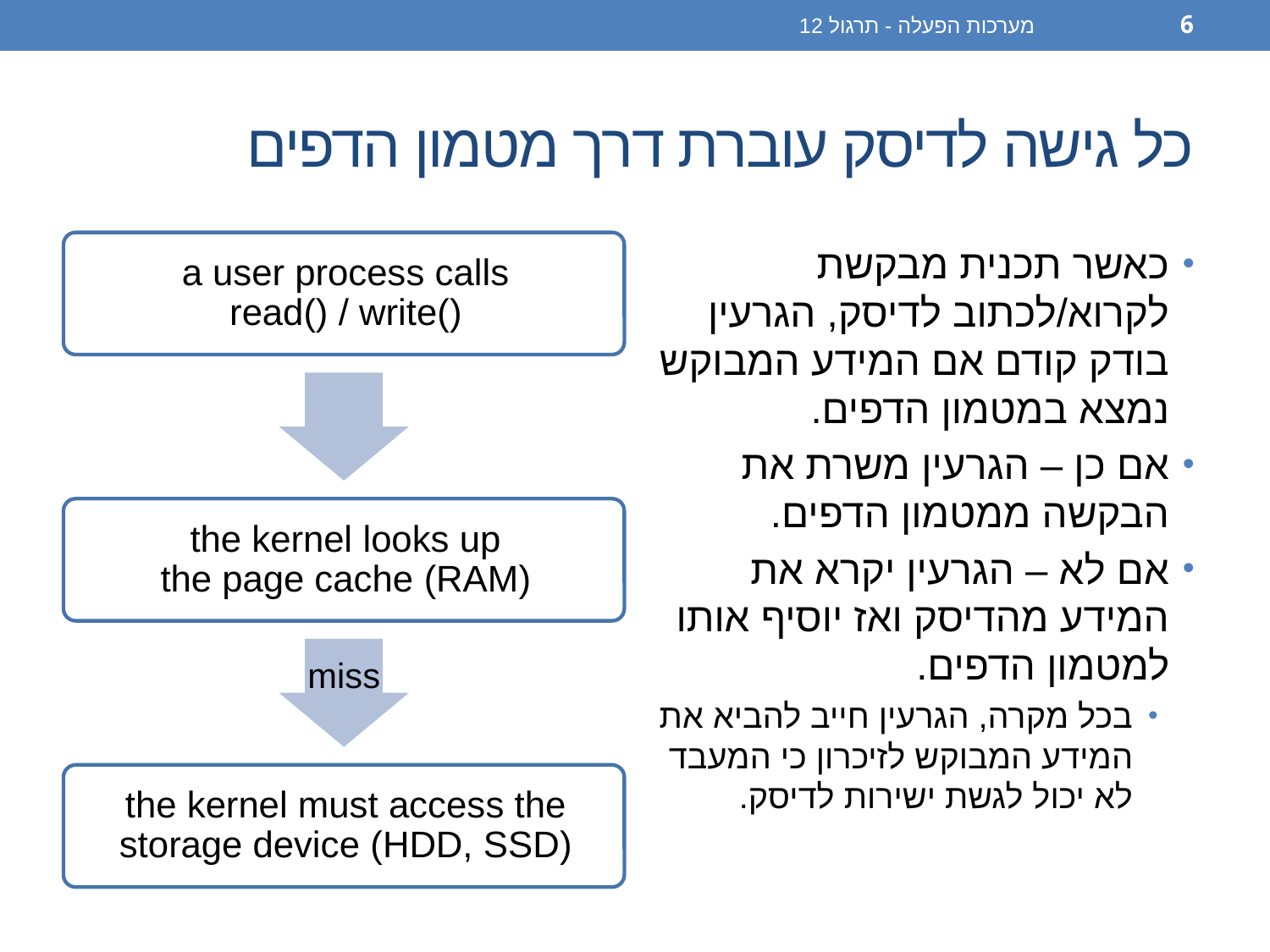

מערכות הפעלה - תרגול 12
6
# כל גישה לדיסק עוברת דרך מטמון הדפים
a user process calls
read() / write()

the kernel looks up
the page cache (RAM)
miss
the kernel must access the storage device (HDD, SSD)
כאשר תכנית מבקשת לקרוא/לכתוב לדיסק, הגרעין בודק קודם אם המידע המבוקש נמצא במטמון הדפים.
אם כן – הגרעין משרת את הבקשה ממטמון הדפים.
אם לא – הגרעין יקרא את המידע מהדיסק ואז יוסיף אותו למטמון הדפים.
בכל מקרה, הגרעין חייב להביא את המידע המבוקש לזיכרון כי המעבד לא יכול לגשת ישירות לדיסק.